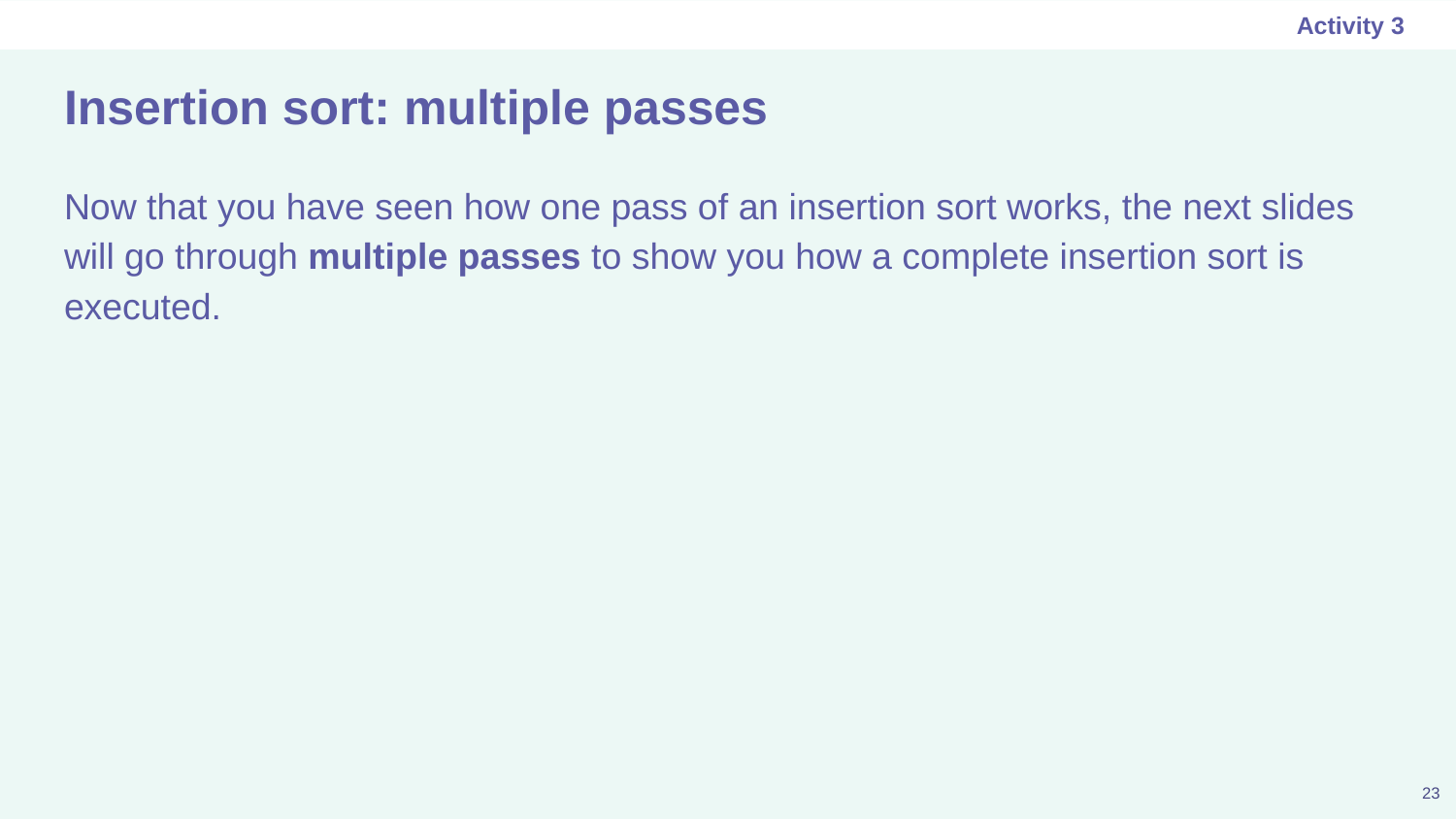

Activity 3
# Insertion sort: multiple passes
Now that you have seen how one pass of an insertion sort works, the next slides will go through multiple passes to show you how a complete insertion sort is executed.
23